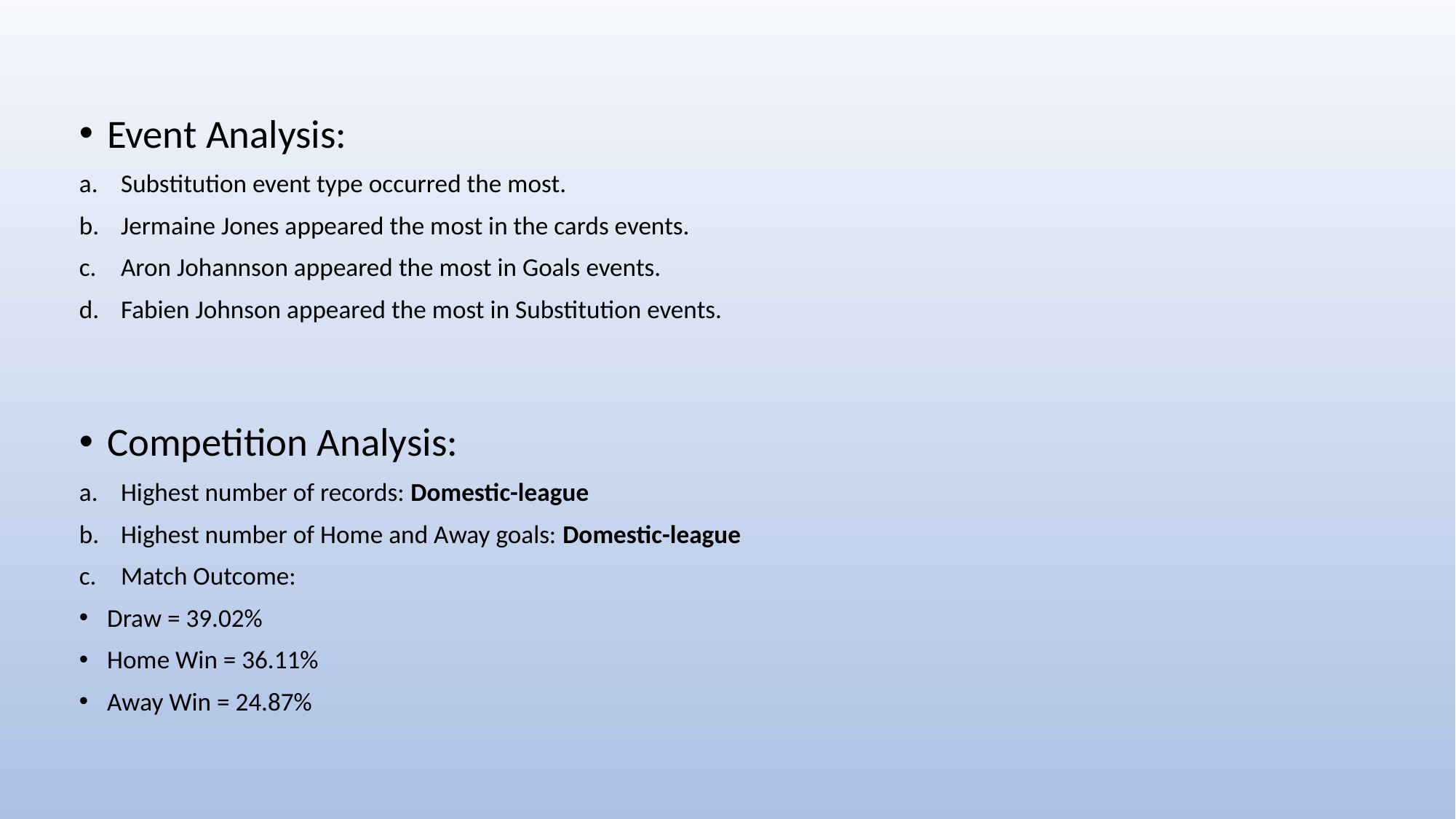

Event Analysis:
Substitution event type occurred the most.
Jermaine Jones appeared the most in the cards events.
Aron Johannson appeared the most in Goals events.
Fabien Johnson appeared the most in Substitution events.

Competition Analysis:
Highest number of records: Domestic-league
Highest number of Home and Away goals: Domestic-league
Match Outcome:
Draw = 39.02%
Home Win = 36.11%
Away Win = 24.87%